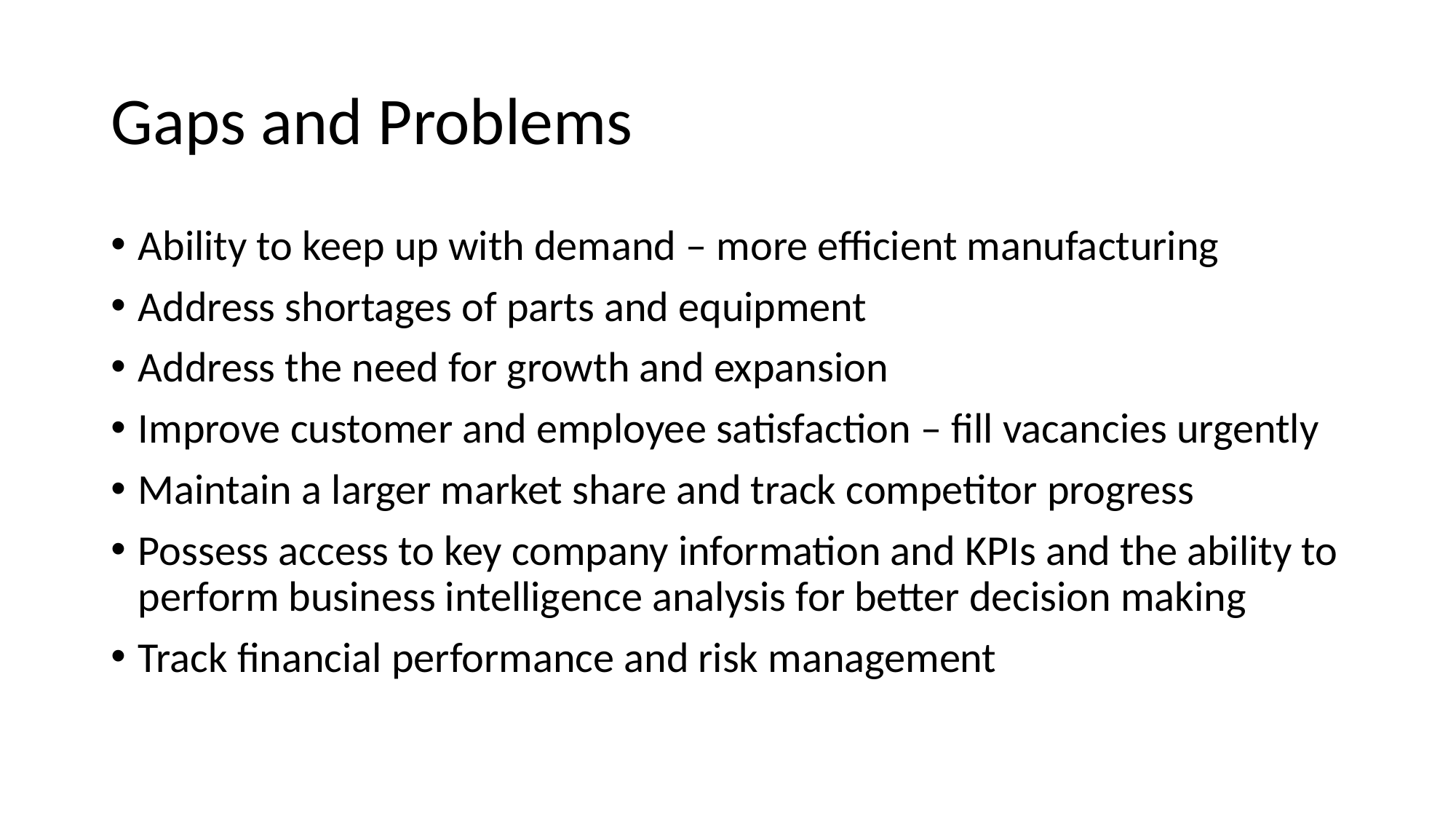

# Gaps and Problems
Ability to keep up with demand – more efficient manufacturing
Address shortages of parts and equipment
Address the need for growth and expansion
Improve customer and employee satisfaction – fill vacancies urgently
Maintain a larger market share and track competitor progress
Possess access to key company information and KPIs and the ability to perform business intelligence analysis for better decision making
Track financial performance and risk management